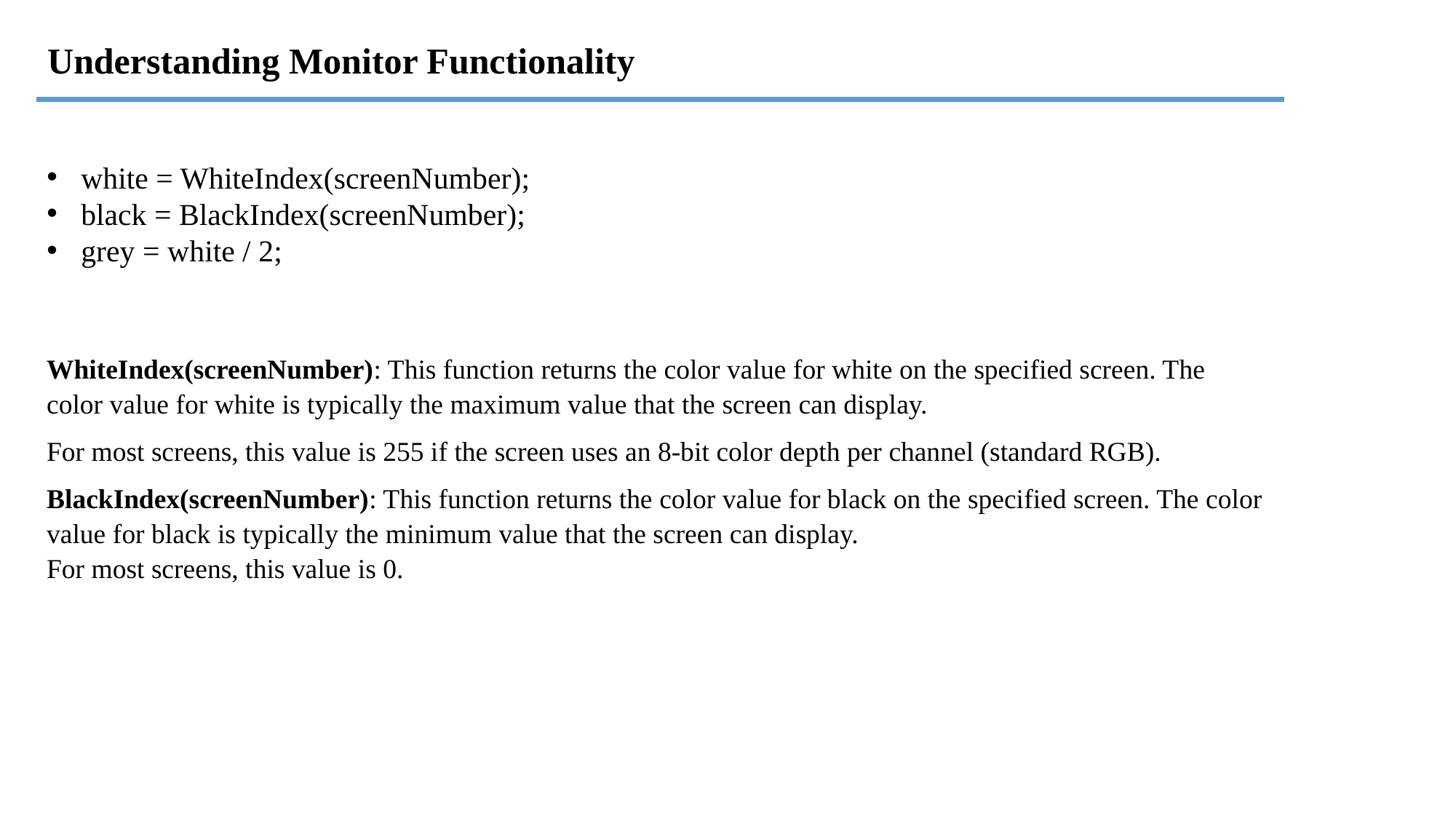

Understanding Monitor Functionality
white = WhiteIndex(screenNumber);
black = BlackIndex(screenNumber);
grey = white / 2;
WhiteIndex(screenNumber): This function returns the color value for white on the specified screen. The color value for white is typically the maximum value that the screen can display.
For most screens, this value is 255 if the screen uses an 8-bit color depth per channel (standard RGB).
BlackIndex(screenNumber): This function returns the color value for black on the specified screen. The color value for black is typically the minimum value that the screen can display.
For most screens, this value is 0.